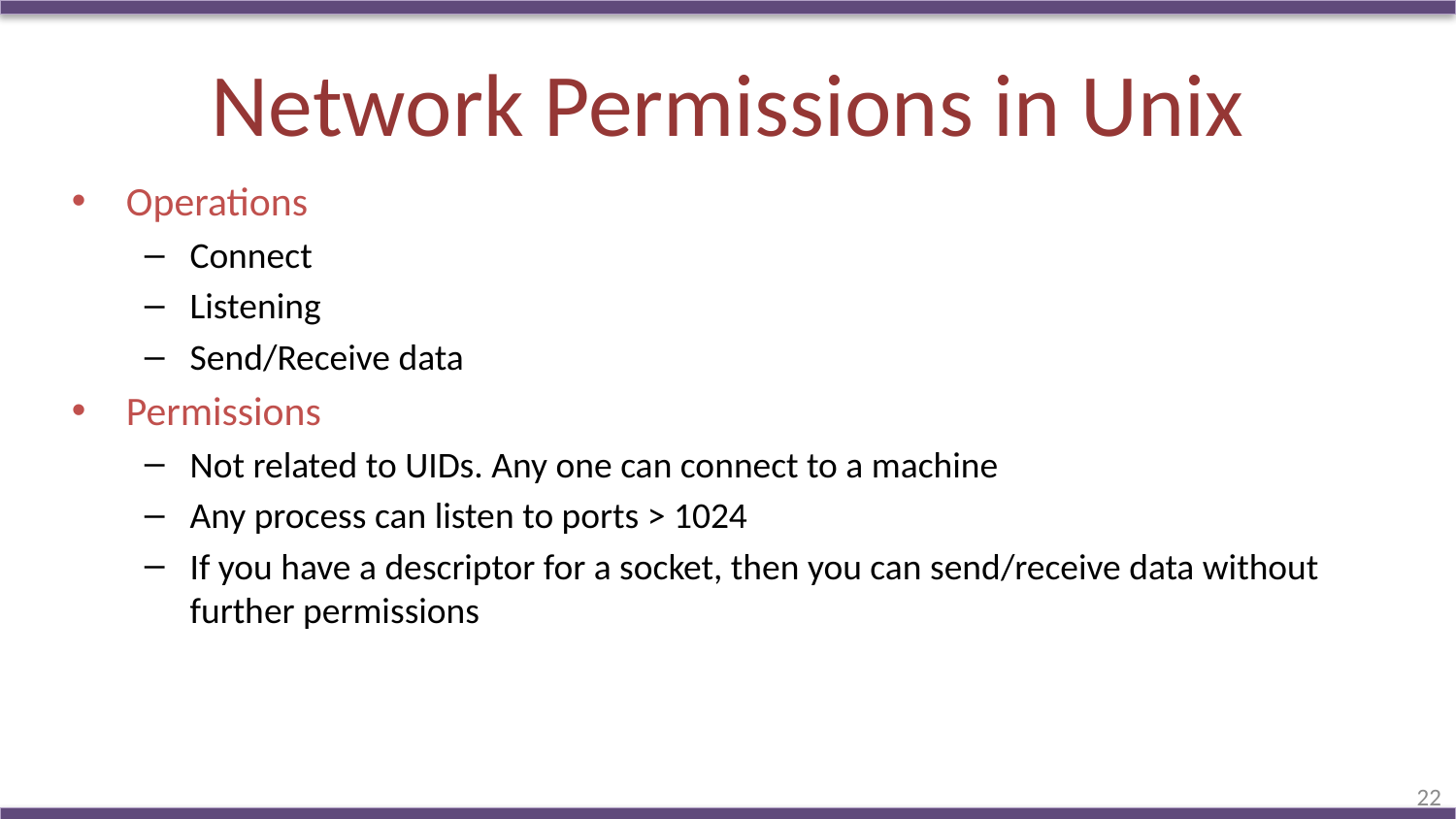

# Network Permissions in Unix
Operations
Connect
Listening
Send/Receive data
Permissions
Not related to UIDs. Any one can connect to a machine
Any process can listen to ports > 1024
If you have a descriptor for a socket, then you can send/receive data without further permissions

22